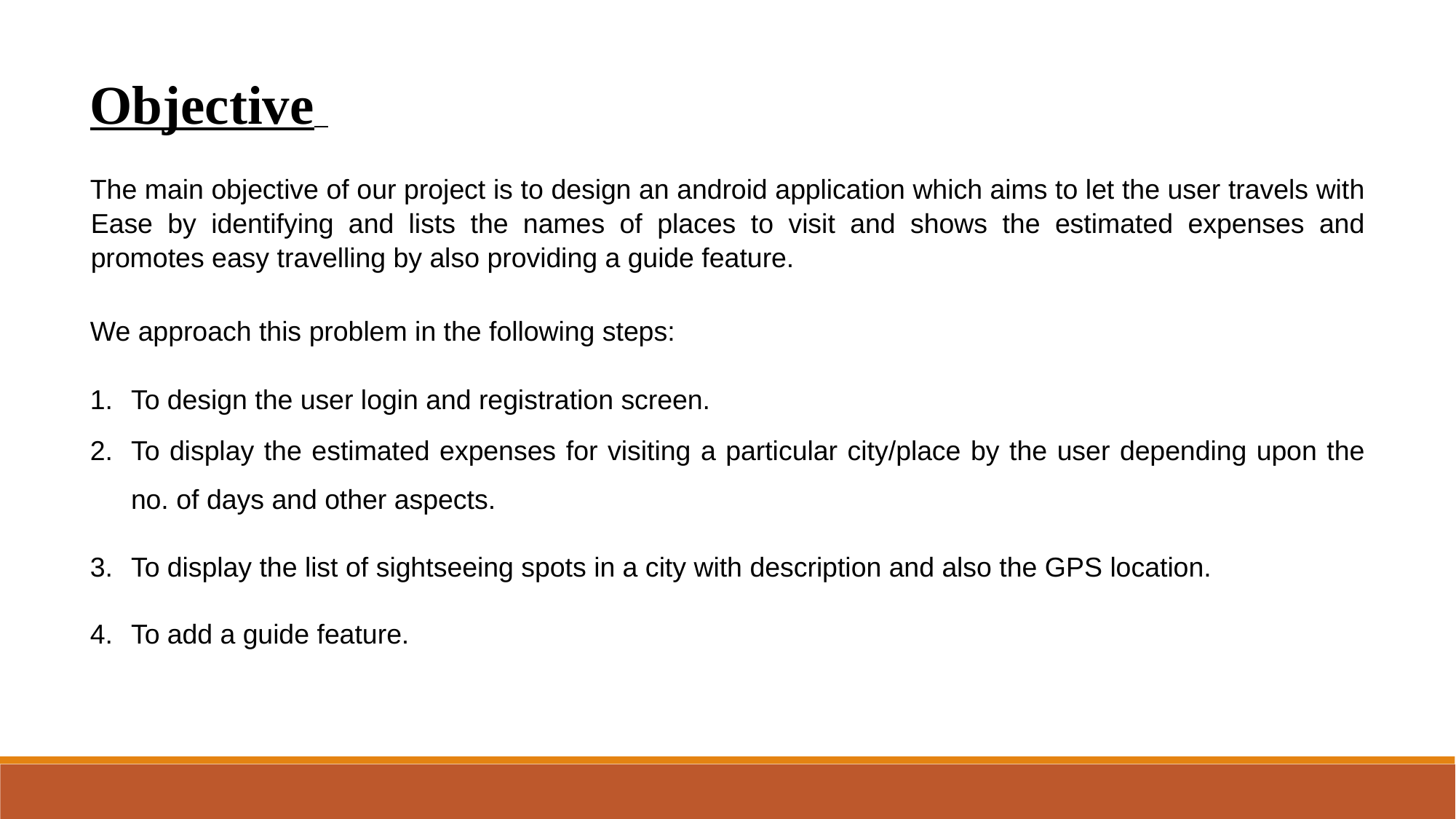

Objective

The main objective of our project is to design an android application which aims to let the user travels with Ease by identifying and lists the names of places to visit and shows the estimated expenses and promotes easy travelling by also providing a guide feature.

We approach this problem in the following steps:
To design the user login and registration screen.
To display the estimated expenses for visiting a particular city/place by the user depending upon the no. of days and other aspects.
To display the list of sightseeing spots in a city with description and also the GPS location.
To add a guide feature.